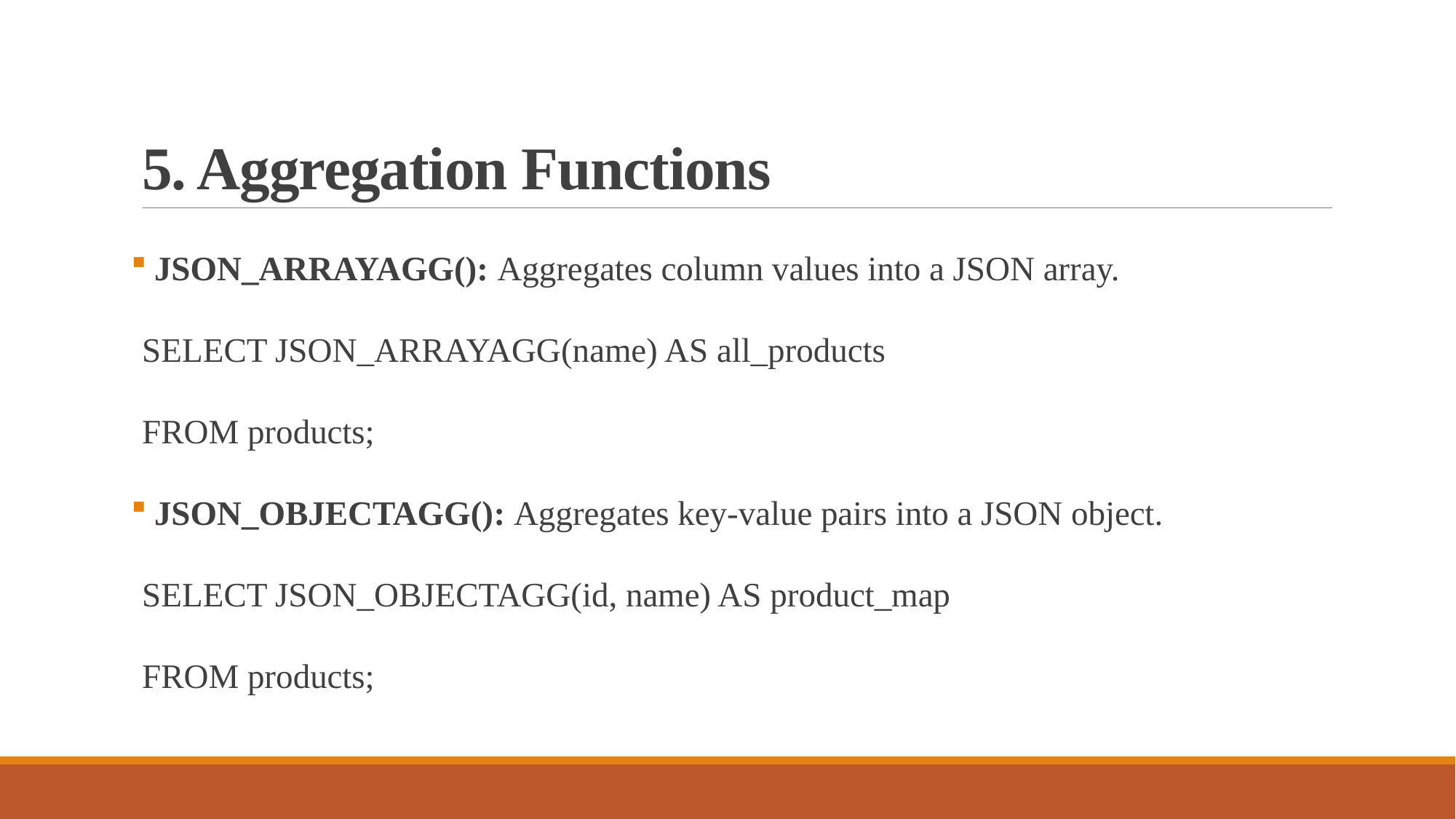

# 5. Aggregation Functions
 JSON_ARRAYAGG(): Aggregates column values into a JSON array.
SELECT JSON_ARRAYAGG(name) AS all_products
FROM products;
 JSON_OBJECTAGG(): Aggregates key-value pairs into a JSON object.
SELECT JSON_OBJECTAGG(id, name) AS product_map
FROM products;